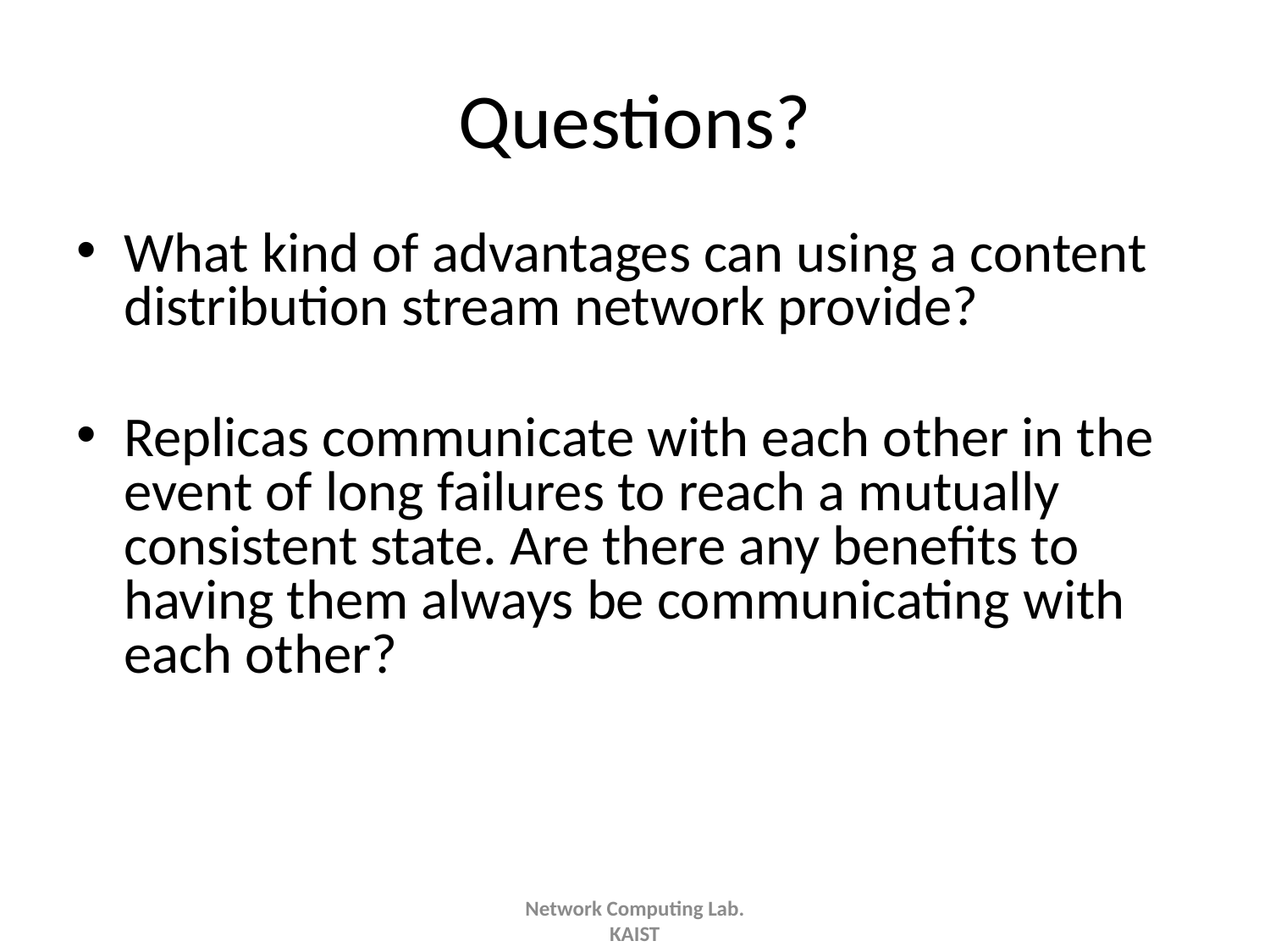

# Questions?
What kind of advantages can using a content distribution stream network provide?

Replicas communicate with each other in the event of long failures to reach a mutually consistent state. Are there any benefits to having them always be communicating with each other?

Network Computing Lab.
KAIST